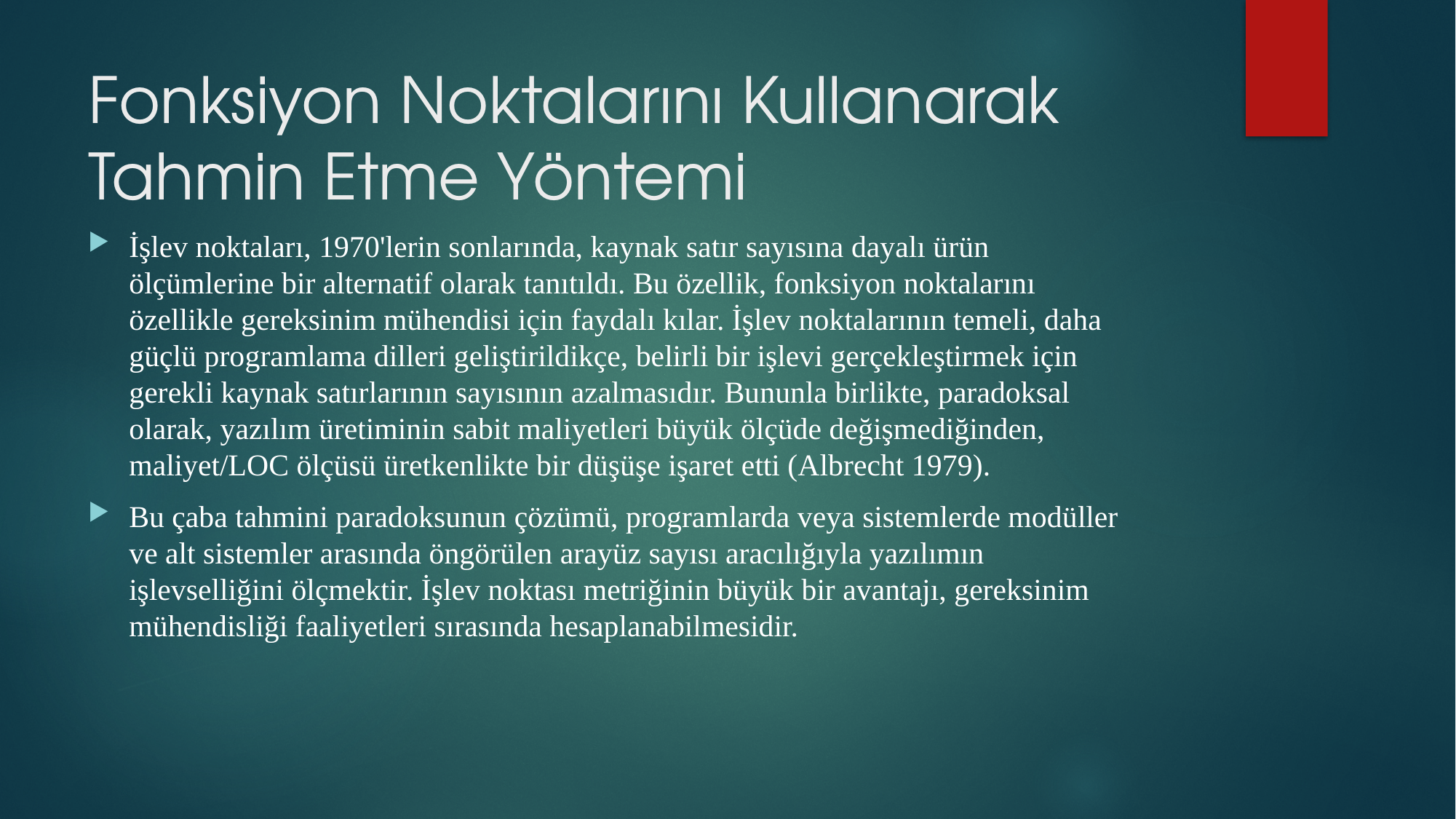

# Fonksiyon Noktalarını Kullanarak Tahmin Etme Yöntemi
İşlev noktaları, 1970'lerin sonlarında, kaynak satır sayısına dayalı ürün ölçümlerine bir alternatif olarak tanıtıldı. Bu özellik, fonksiyon noktalarını özellikle gereksinim mühendisi için faydalı kılar. İşlev noktalarının temeli, daha güçlü programlama dilleri geliştirildikçe, belirli bir işlevi gerçekleştirmek için gerekli kaynak satırlarının sayısının azalmasıdır. Bununla birlikte, paradoksal olarak, yazılım üretiminin sabit maliyetleri büyük ölçüde değişmediğinden, maliyet/LOC ölçüsü üretkenlikte bir düşüşe işaret etti (Albrecht 1979).
Bu çaba tahmini paradoksunun çözümü, programlarda veya sistemlerde modüller ve alt sistemler arasında öngörülen arayüz sayısı aracılığıyla yazılımın işlevselliğini ölçmektir. İşlev noktası metriğinin büyük bir avantajı, gereksinim mühendisliği faaliyetleri sırasında hesaplanabilmesidir.